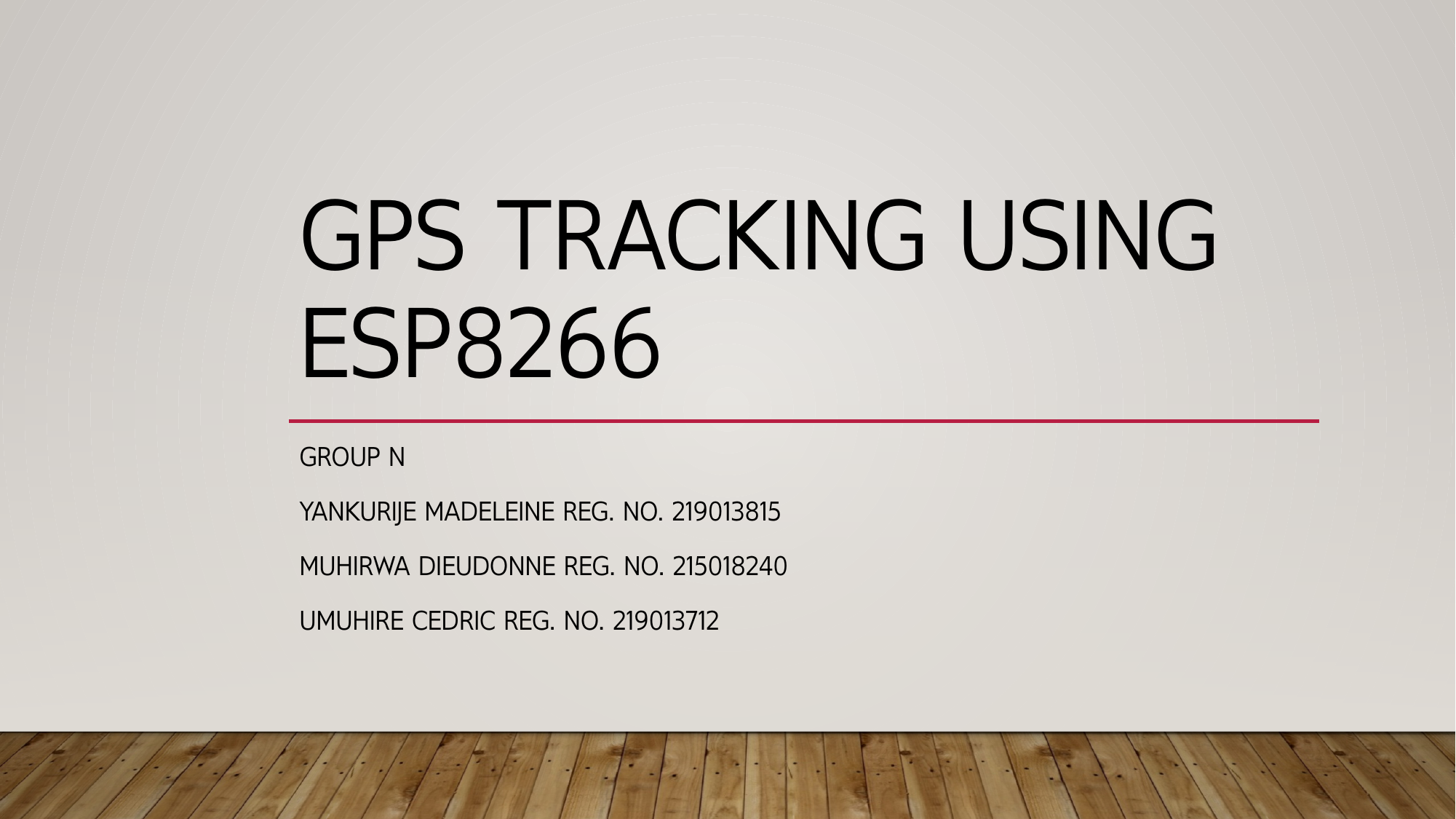

# GPS Tracking using ESP8266
GROUP n
Yankurije Madeleine Reg. No. 219013815
Muhirwa Dieudonne Reg. No. 215018240
Umuhire Cedric Reg. No. 219013712